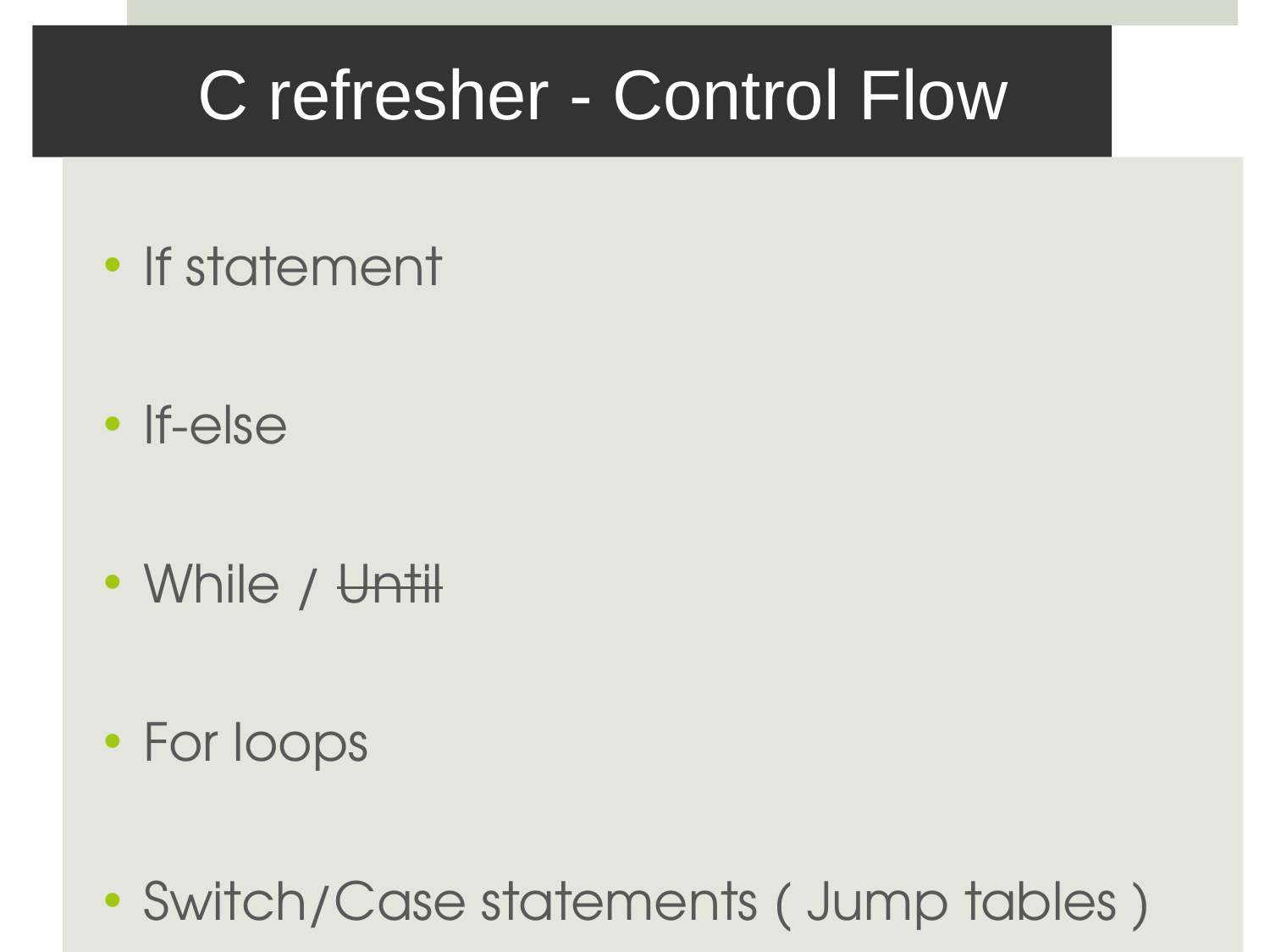

# C refresher - Control Flow
If statement
If-else
While / Until
For loops
Switch/Case statements ( Jump tables )